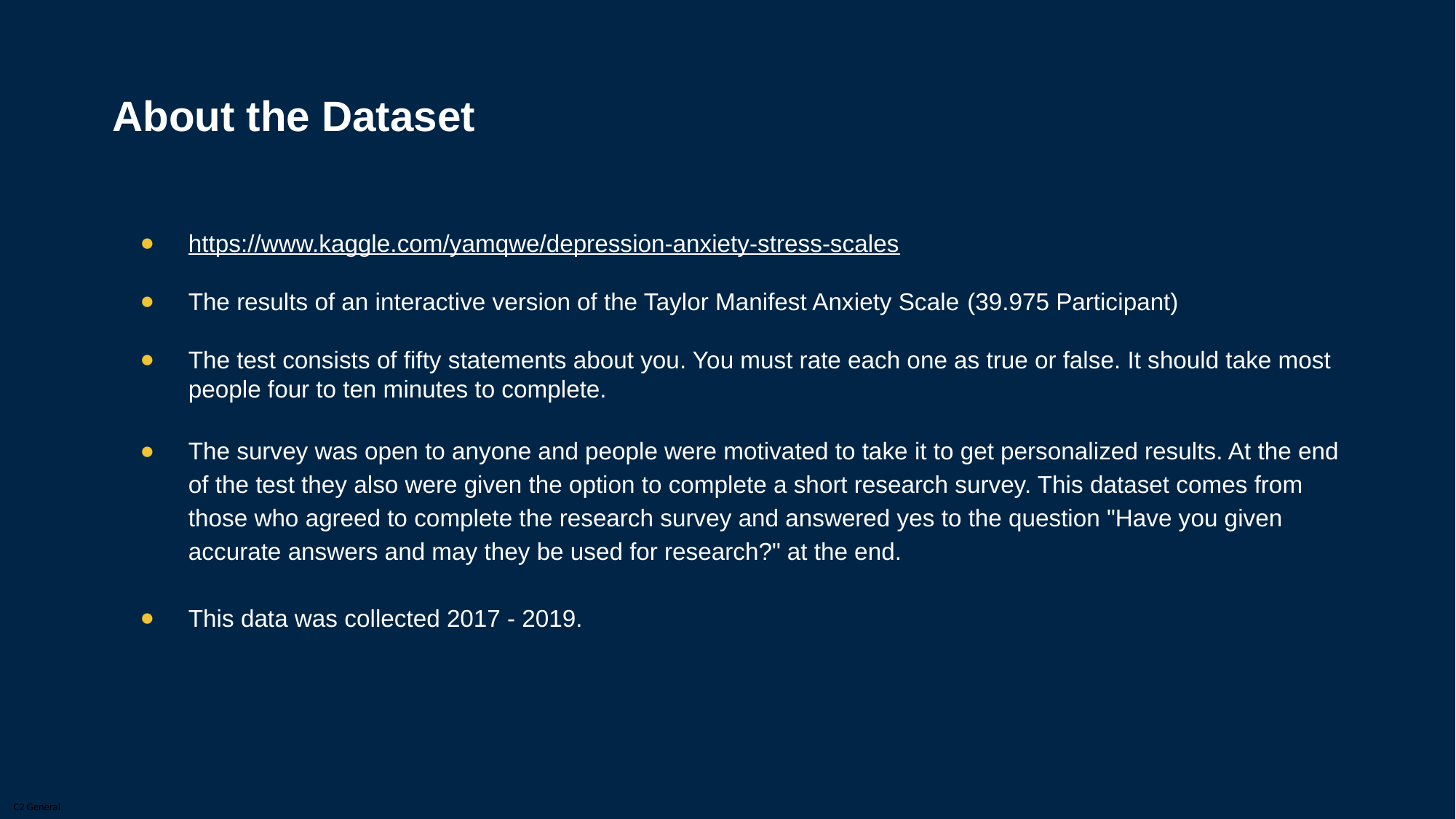

# About the Dataset

https://www.kaggle.com/yamqwe/depression-anxiety-stress-scales

The results of an interactive version of the Taylor Manifest Anxiety Scale (39.975 Participant)

The test consists of fifty statements about you. You must rate each one as true or false. It should take most people four to ten minutes to complete.

The survey was open to anyone and people were motivated to take it to get personalized results. At the end of the test they also were given the option to complete a short research survey. This dataset comes from those who agreed to complete the research survey and answered yes to the question "Have you given accurate answers and may they be used for research?" at the end.

This data was collected 2017 - 2019.